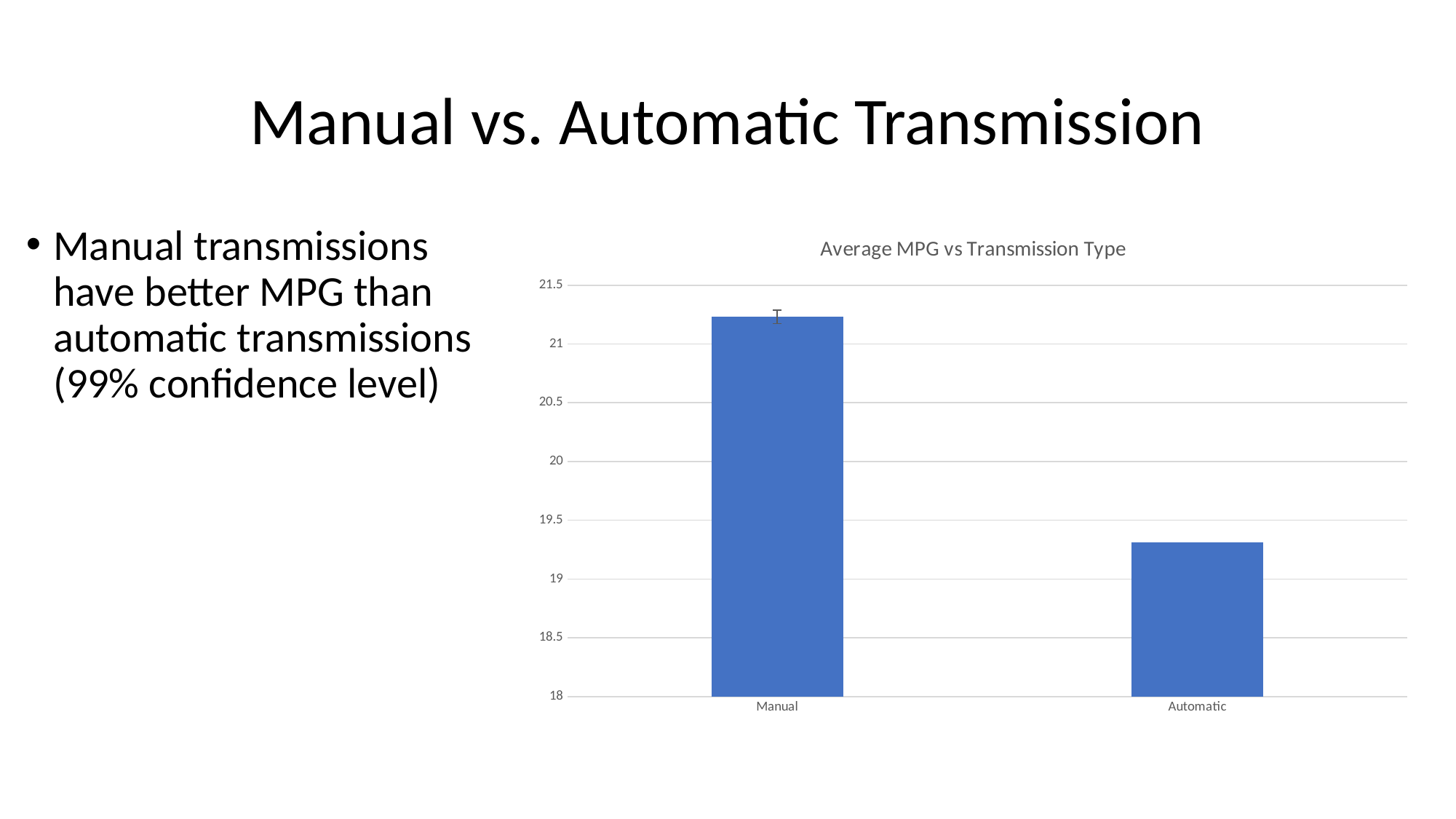

# Manual vs. Automatic Transmission
Manual transmissions have better MPG than automatic transmissions (99% confidence level)

### Chart:

| Category |  |
|---|---|
| Manual | 21.23084462776651 |
| Automatic | 19.311807525109785 |